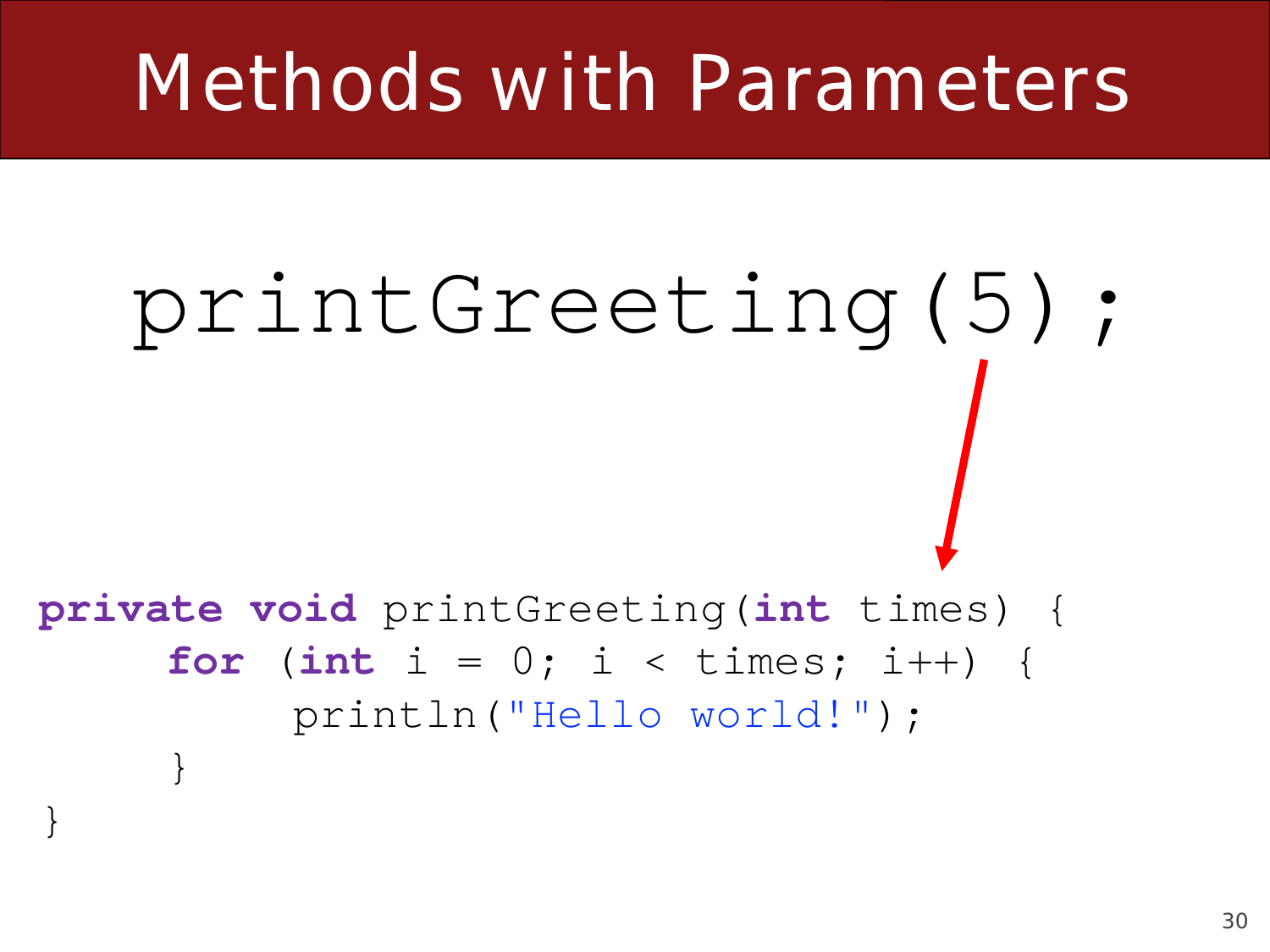

# Methods with Parameters
printGreeting(5);
private void printGreeting(int times) {
	for (int i = 0; i < times; i++) {
		println("Hello world!");
	}
}